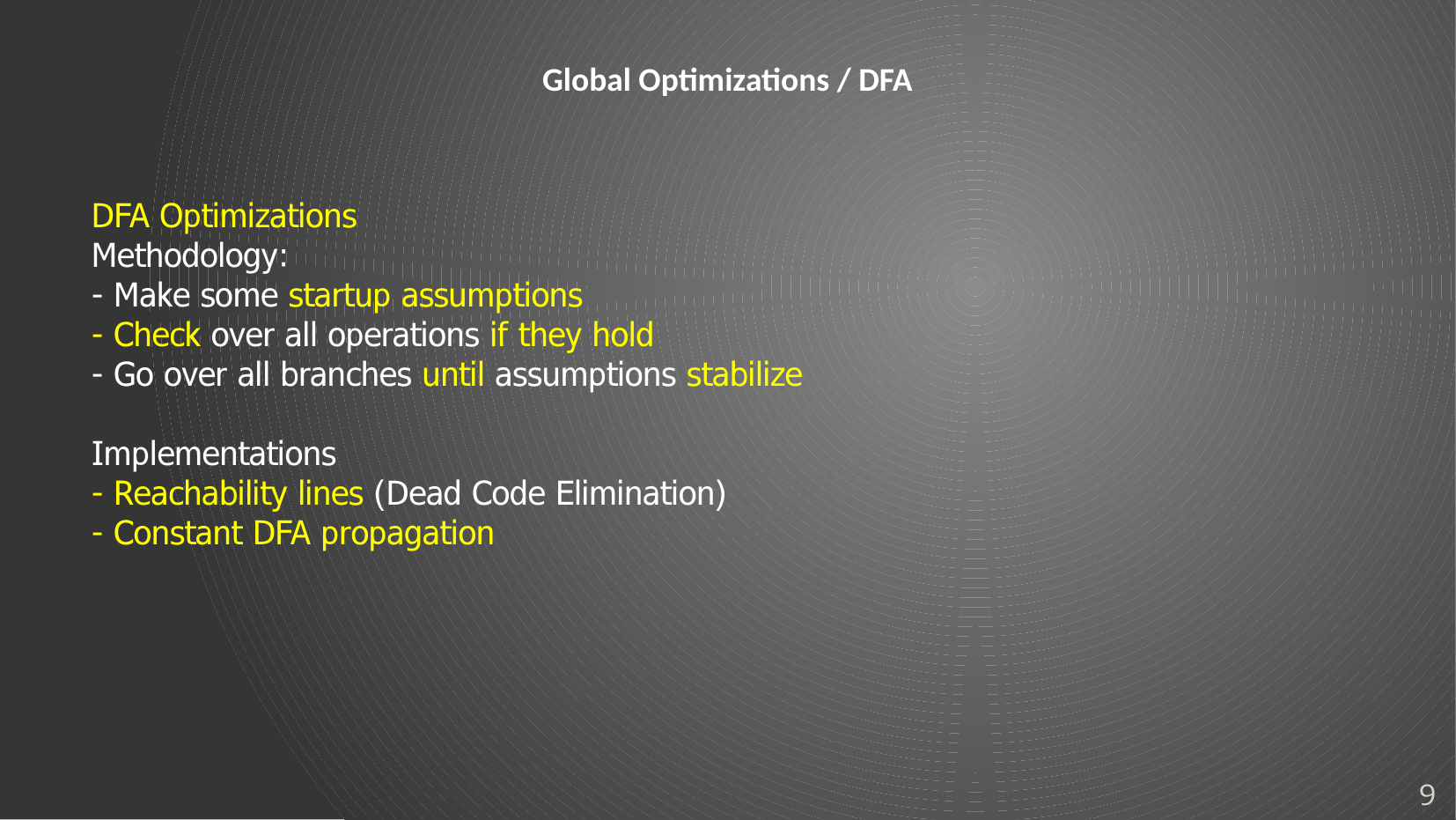

Global Optimizations / DFA
DFA Optimizations
Methodology:
- Make some startup assumptions
- Check over all operations if they hold
- Go over all branches until assumptions stabilize

Implementations
- Reachability lines (Dead Code Elimination)
- Constant DFA propagation
9